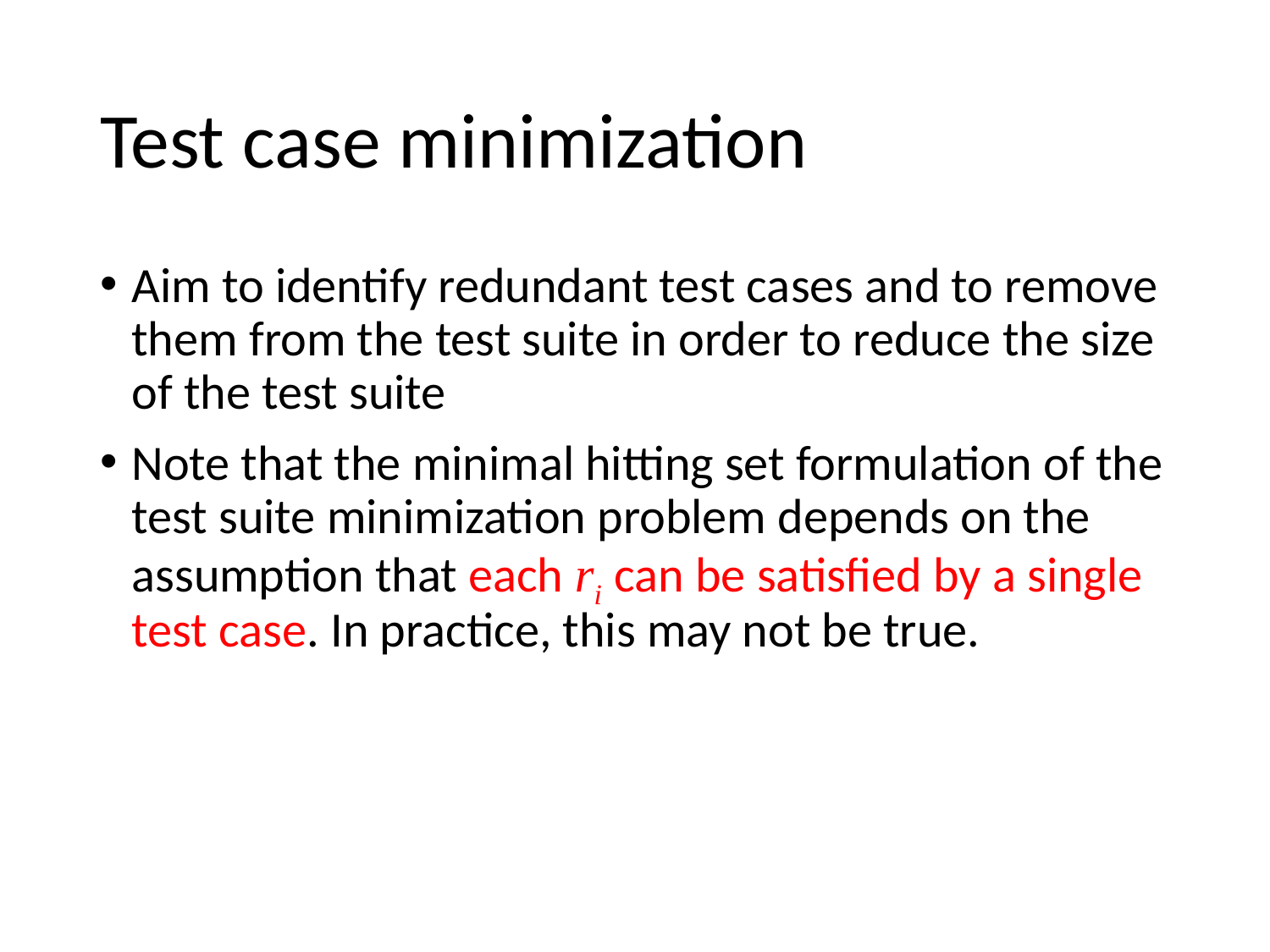

# Test case minimization
Aim to identify redundant test cases and to remove them from the test suite in order to reduce the size of the test suite
Note that the minimal hitting set formulation of the test suite minimization problem depends on the assumption that each ri can be satisfied by a single test case. In practice, this may not be true.